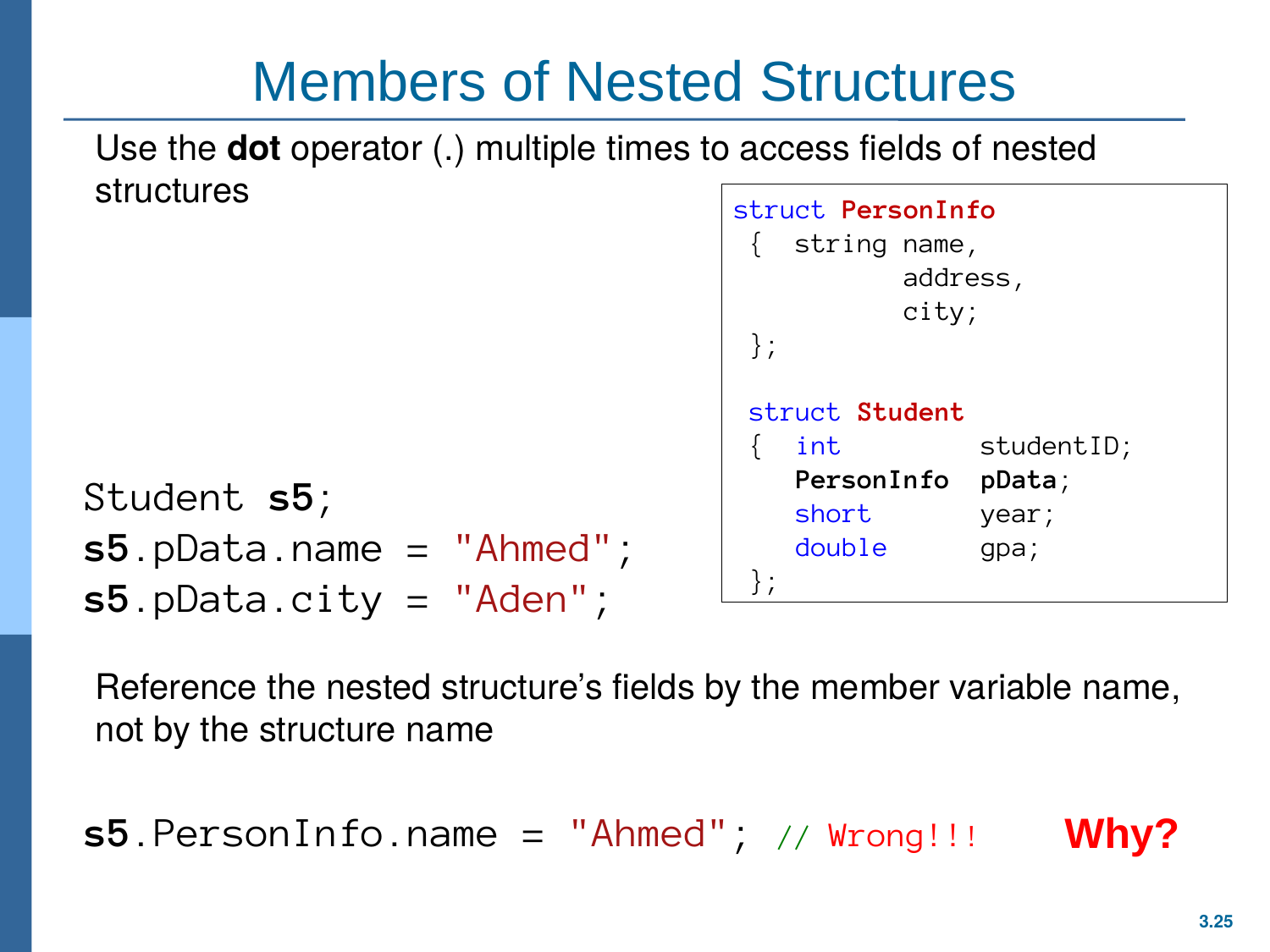

# Members of Nested Structures
Use the dot operator (.) multiple times to access fields of nested structures

Reference the nested structure’s fields by the member variable name, not by the structure name
struct PersonInfo
 {  string name,
           address,
           city;
 };

 struct Student
 {  int         studentID;
    PersonInfo  pData;
    short       year;
    double      gpa;
 };
 Student s5;
 s5.pData.name = "Ahmed";
 s5.pData.city = "Aden";
 s5.PersonInfo.name = "Ahmed"; // Wrong!!!
Why?